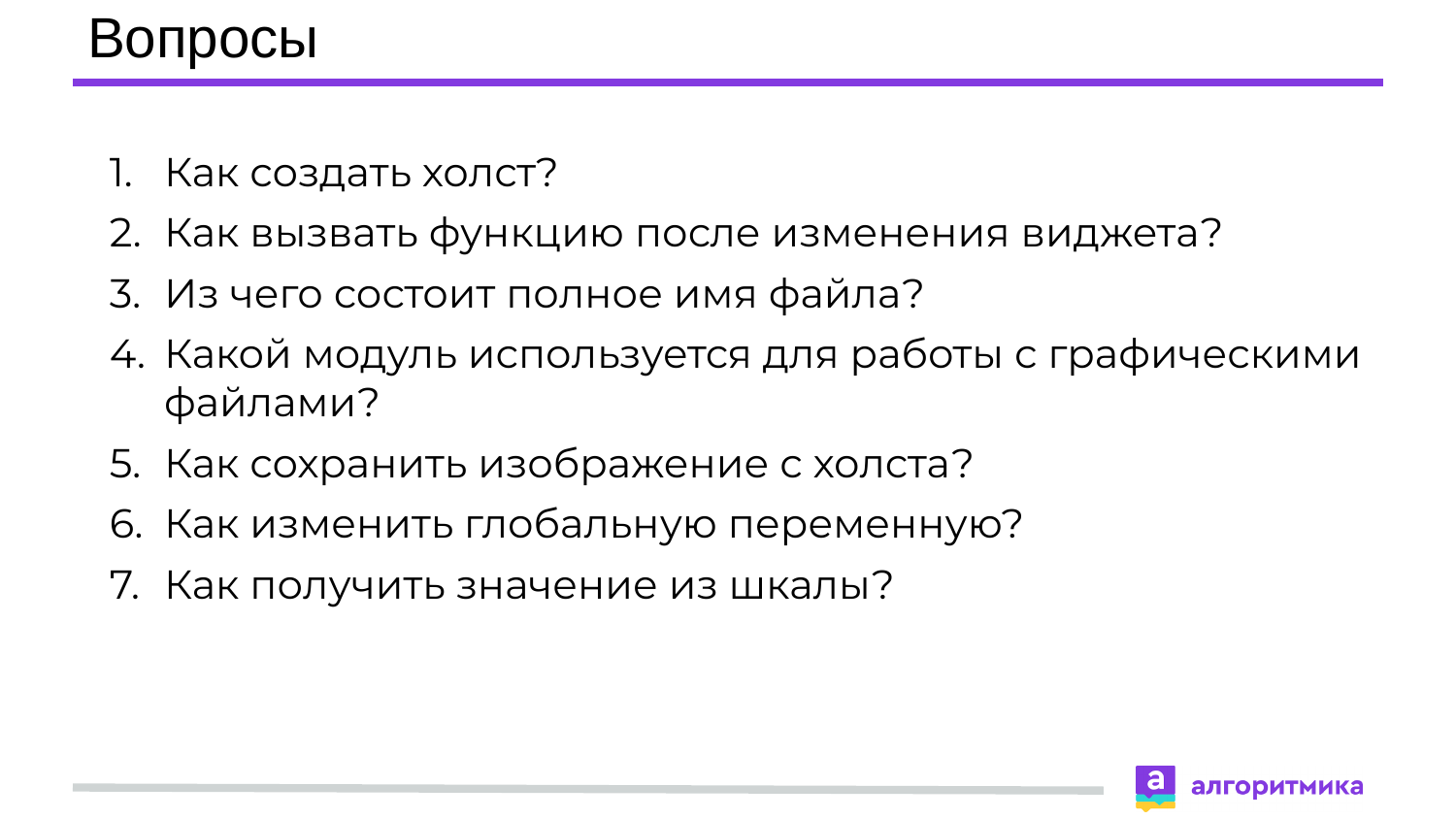

# Вопросы
Как создать холст?
Как вызвать функцию после изменения виджета?
Из чего состоит полное имя файла?
Какой модуль используется для работы с графическими файлами?
Как сохранить изображение с холста?
Как изменить глобальную переменную?
Как получить значение из шкалы?